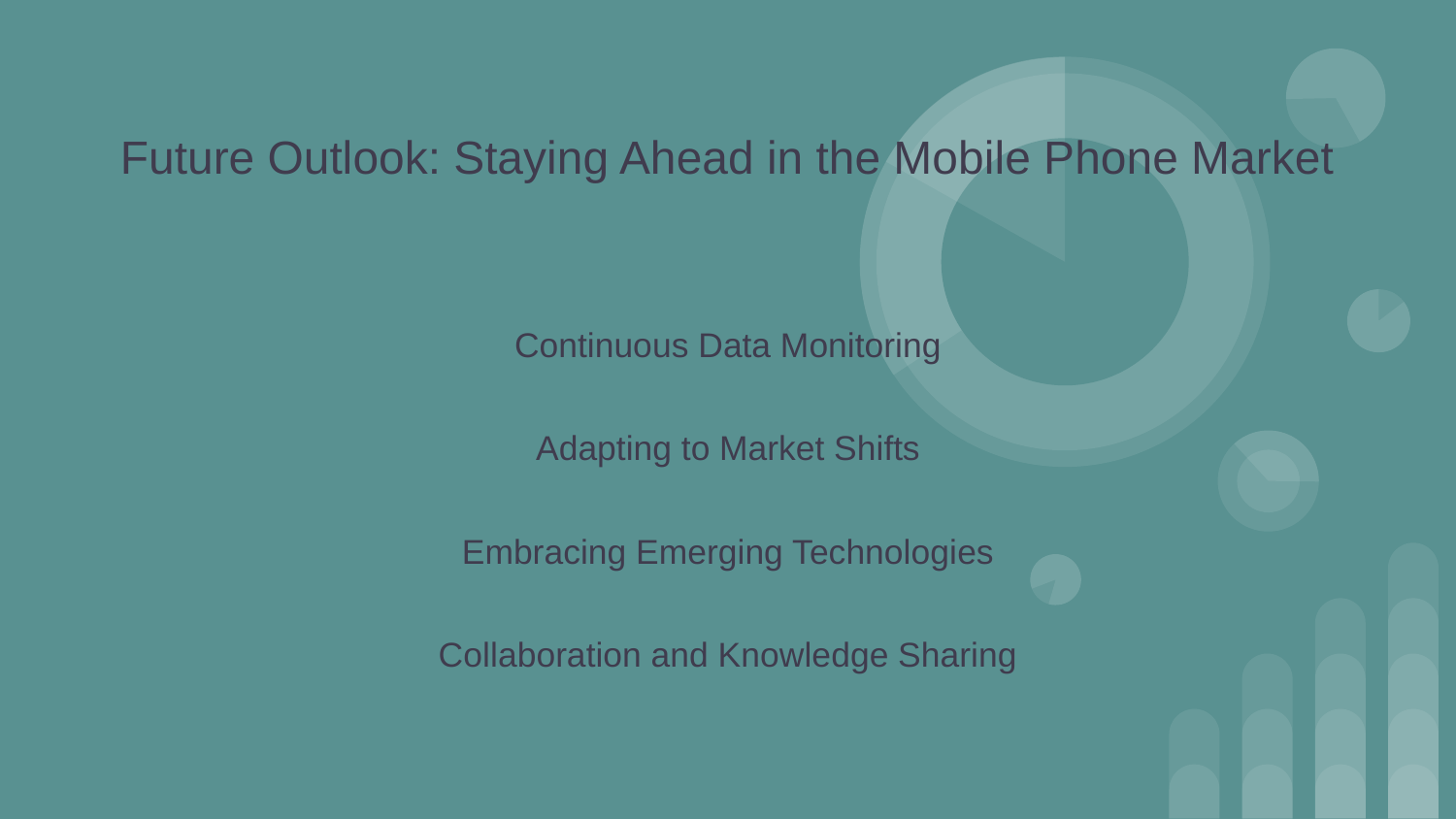

# Future Outlook: Staying Ahead in the Mobile Phone Market
Continuous Data Monitoring

Adapting to Market Shifts

Embracing Emerging Technologies

Collaboration and Knowledge Sharing